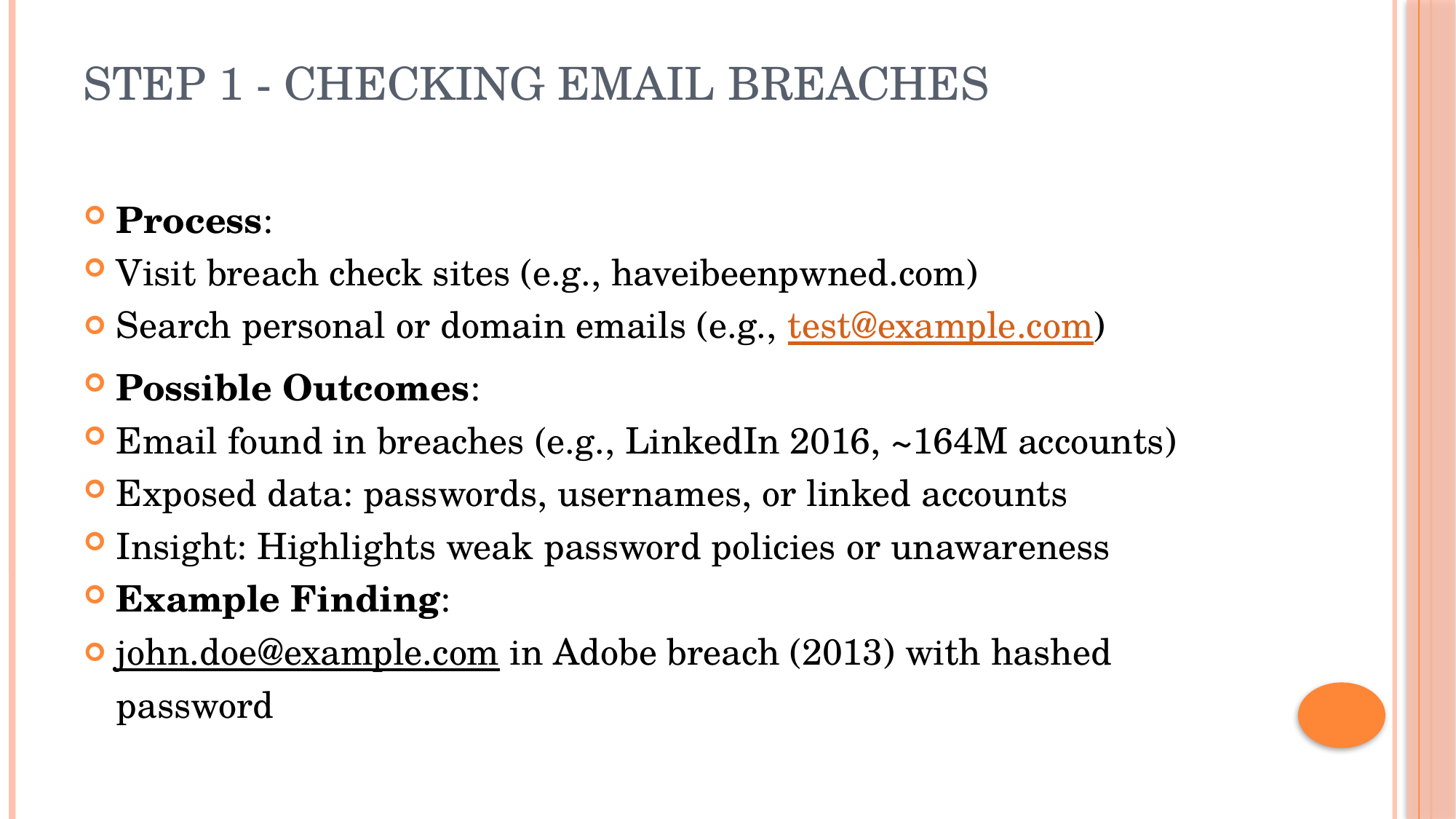

# Step 1 - Checking Email Breaches

Process:
Visit breach check sites (e.g., haveibeenpwned.com)
Search personal or domain emails (e.g., test@example.com)
Possible Outcomes:
Email found in breaches (e.g., LinkedIn 2016, ~164M accounts)
Exposed data: passwords, usernames, or linked accounts
Insight: Highlights weak password policies or unawareness
Example Finding:
john.doe@example.com in Adobe breach (2013) with hashed password